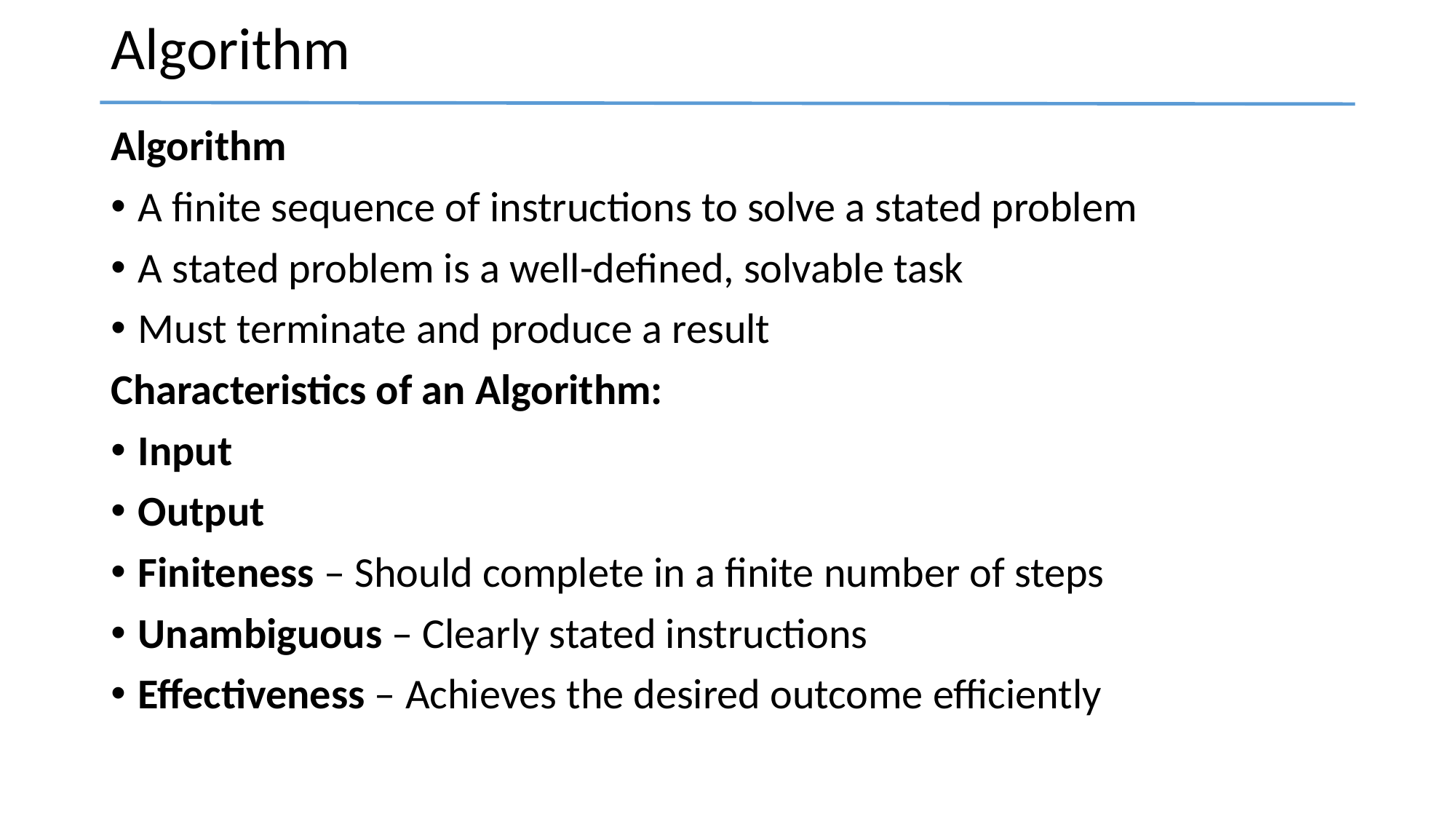

# Algorithm
Algorithm
A finite sequence of instructions to solve a stated problem
A stated problem is a well-defined, solvable task
Must terminate and produce a result
Characteristics of an Algorithm:
Input
Output
Finiteness – Should complete in a finite number of steps
Unambiguous – Clearly stated instructions
Effectiveness – Achieves the desired outcome efficiently